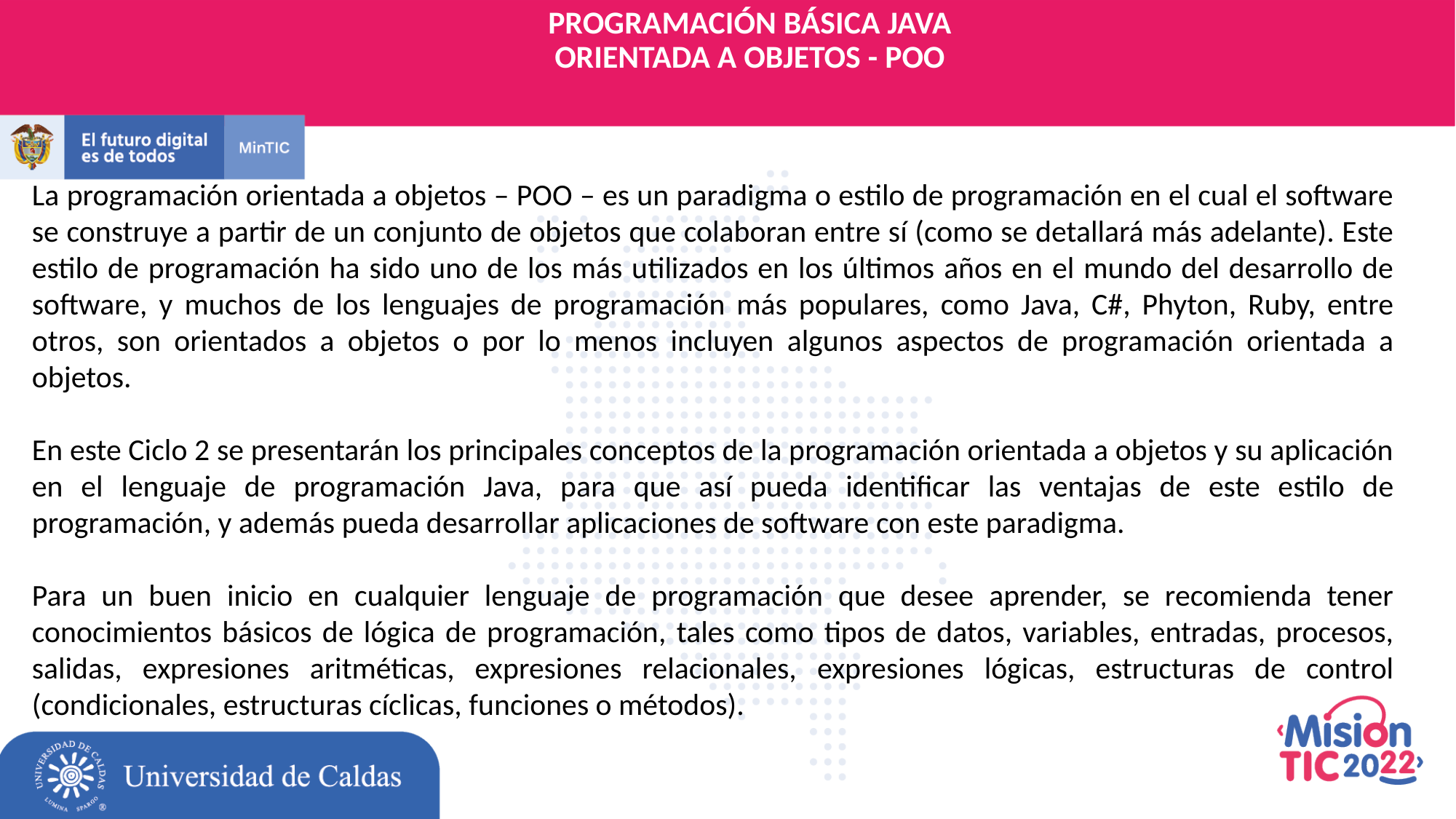

PROGRAMACIÓN BÁSICA JAVA
ORIENTADA A OBJETOS - POO
La programación orientada a objetos – POO – es un paradigma o estilo de programación en el cual el software se construye a partir de un conjunto de objetos que colaboran entre sí (como se detallará más adelante). Este estilo de programación ha sido uno de los más utilizados en los últimos años en el mundo del desarrollo de software, y muchos de los lenguajes de programación más populares, como Java, C#, Phyton, Ruby, entre otros, son orientados a objetos o por lo menos incluyen algunos aspectos de programación orientada a objetos.

En este Ciclo 2 se presentarán los principales conceptos de la programación orientada a objetos y su aplicación en el lenguaje de programación Java, para que así pueda identificar las ventajas de este estilo de programación, y además pueda desarrollar aplicaciones de software con este paradigma.

Para un buen inicio en cualquier lenguaje de programación que desee aprender, se recomienda tener conocimientos básicos de lógica de programación, tales como tipos de datos, variables, entradas, procesos, salidas, expresiones aritméticas, expresiones relacionales, expresiones lógicas, estructuras de control (condicionales, estructuras cíclicas, funciones o métodos).